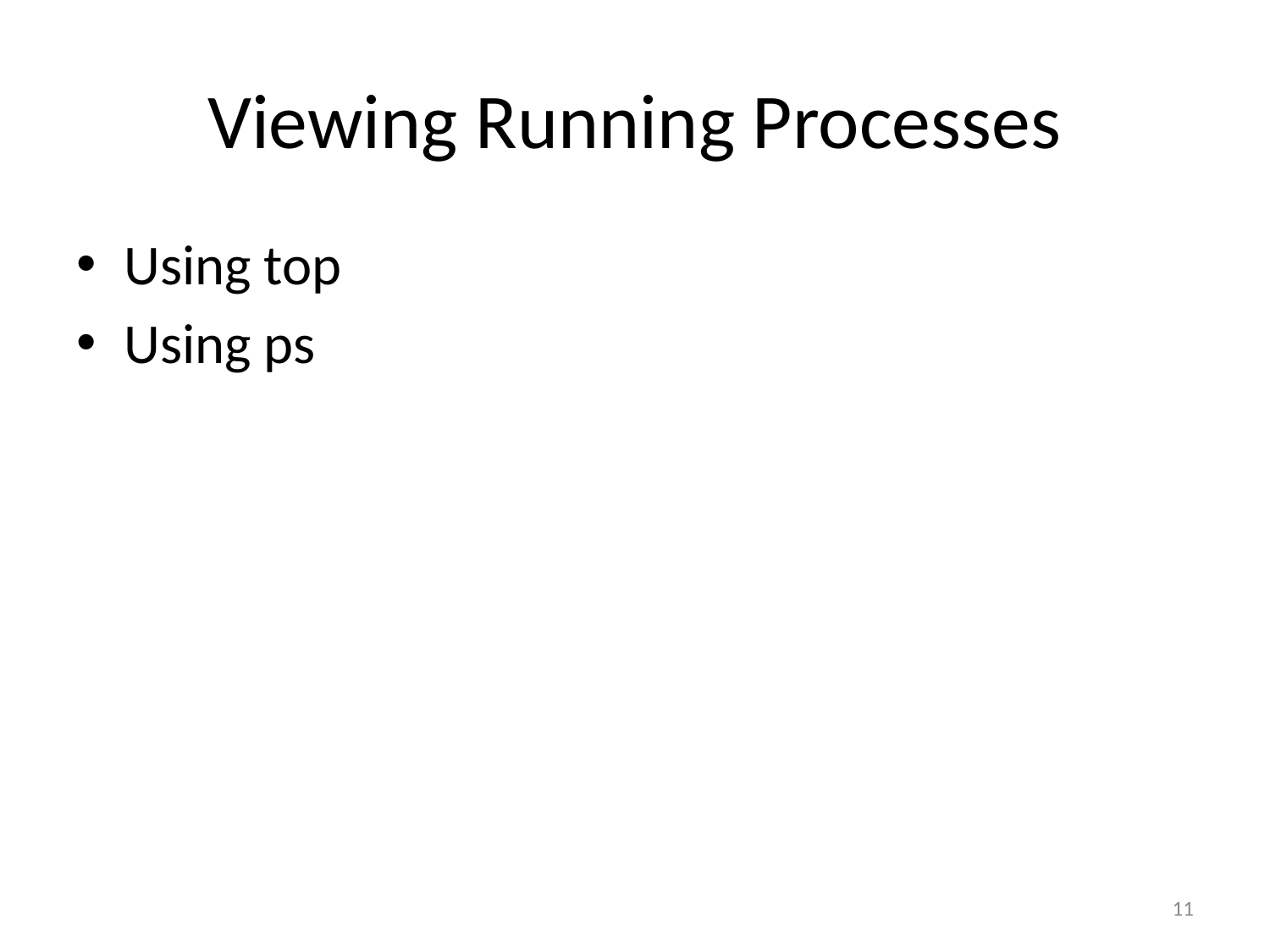

# Viewing Running Processes
Using top
Using ps

11